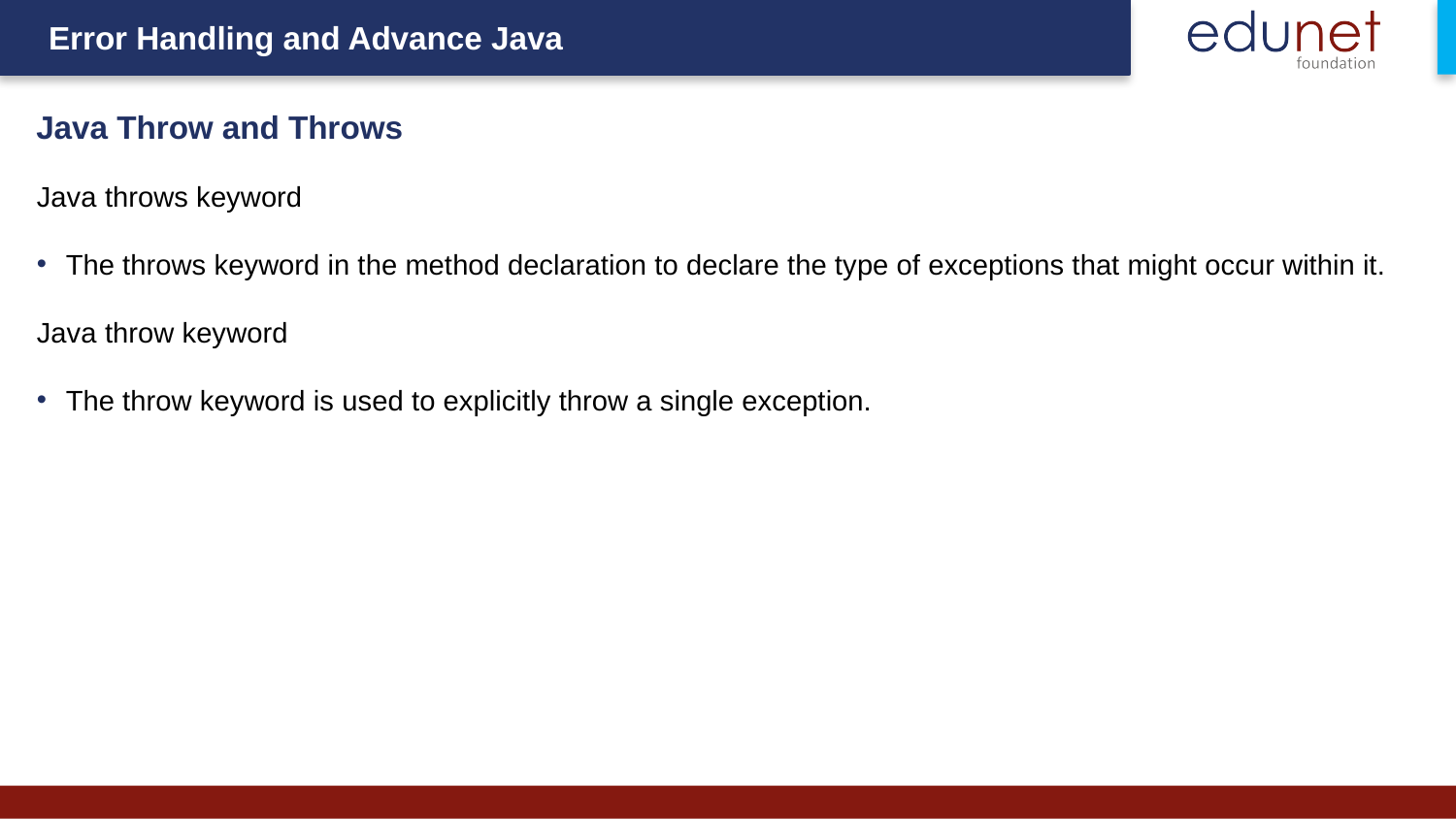

# Java Throw and Throws
Java throws keyword

The throws keyword in the method declaration to declare the type of exceptions that might occur within it.

Java throw keyword

The throw keyword is used to explicitly throw a single exception.